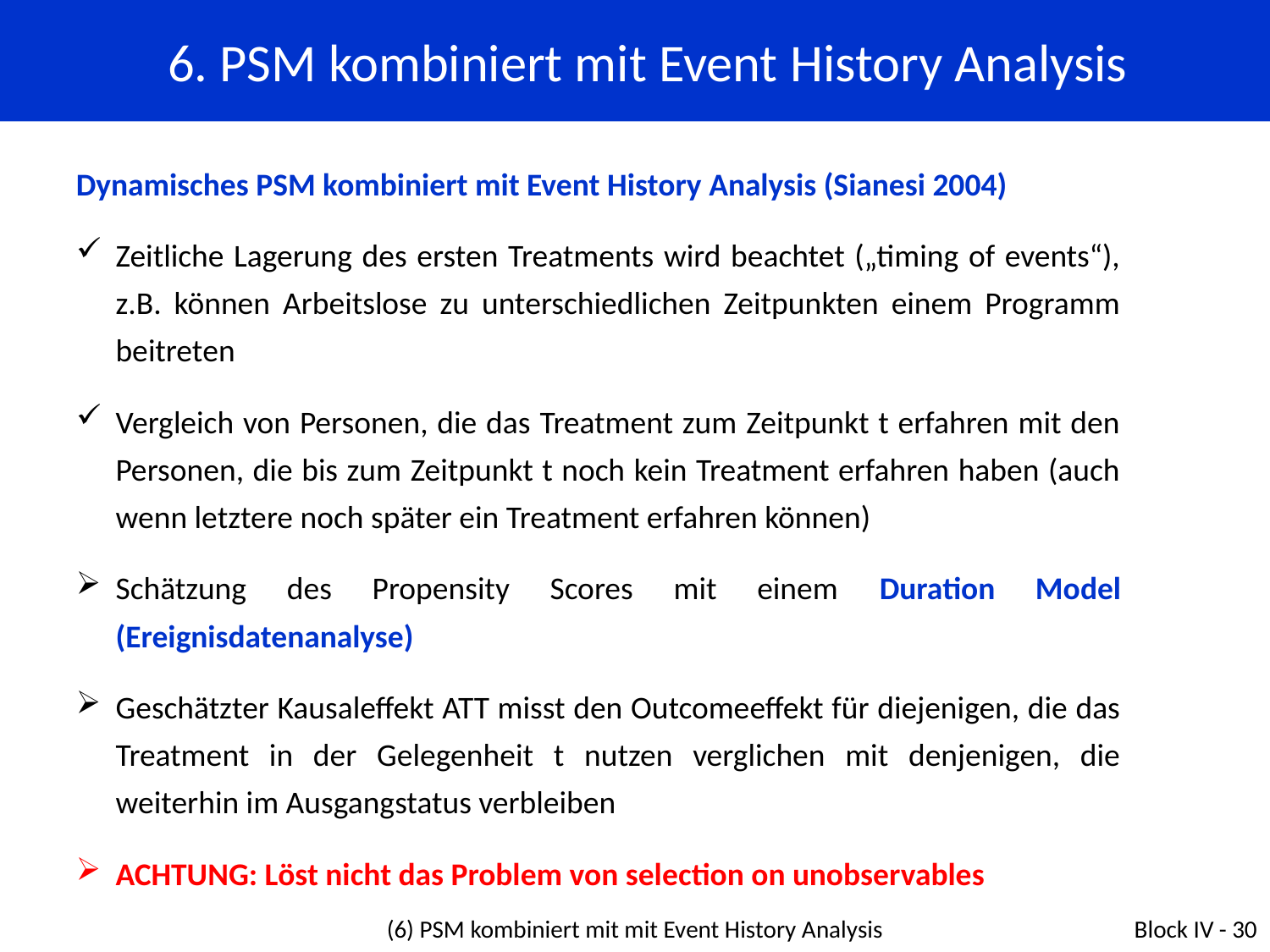

6. PSM kombiniert mit Event History Analysis
Dynamisches PSM kombiniert mit Event History Analysis (Sianesi 2004)
Zeitliche Lagerung des ersten Treatments wird beachtet („timing of events“), z.B. können Arbeitslose zu unterschiedlichen Zeitpunkten einem Programm beitreten
Vergleich von Personen, die das Treatment zum Zeitpunkt t erfahren mit den Personen, die bis zum Zeitpunkt t noch kein Treatment erfahren haben (auch wenn letztere noch später ein Treatment erfahren können)
Schätzung des Propensity Scores mit einem Duration Model (Ereignisdatenanalyse)
Geschätzter Kausaleffekt ATT misst den Outcomeeffekt für diejenigen, die das Treatment in der Gelegenheit t nutzen verglichen mit denjenigen, die weiterhin im Ausgangstatus verbleiben
ACHTUNG: Löst nicht das Problem von selection on unobservables

(6) PSM kombiniert mit mit Event History Analysis
Block IV - 30